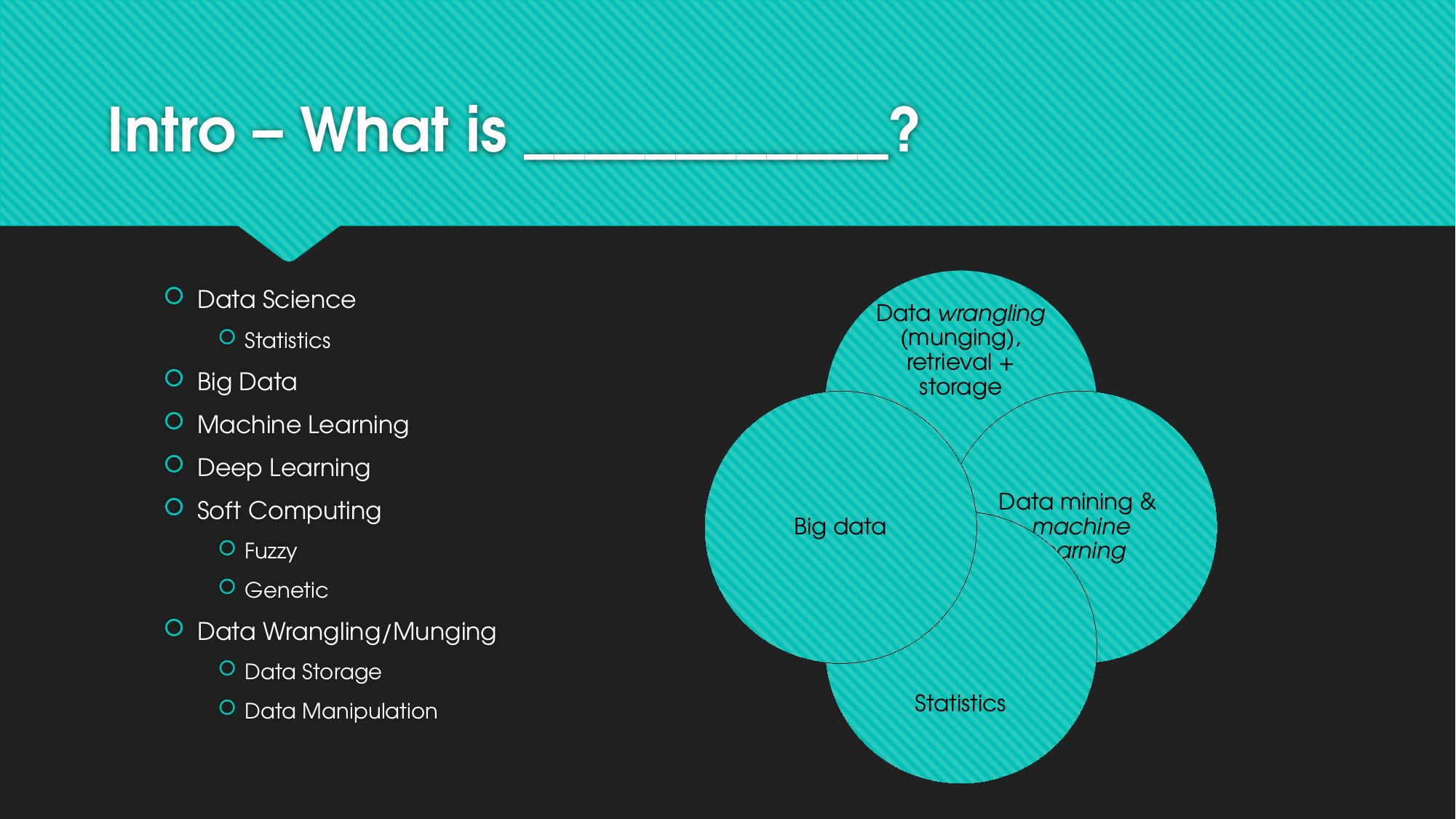

# Intro – What is ____________?
Data Science
Statistics
Big Data
Machine Learning
Deep Learning
Soft Computing
Fuzzy
Genetic
Data Wrangling/Munging
Data Storage
Data Manipulation

Data wrangling (munging), retrieval + storage
Data mining &  machine learning
Statistics
Big data